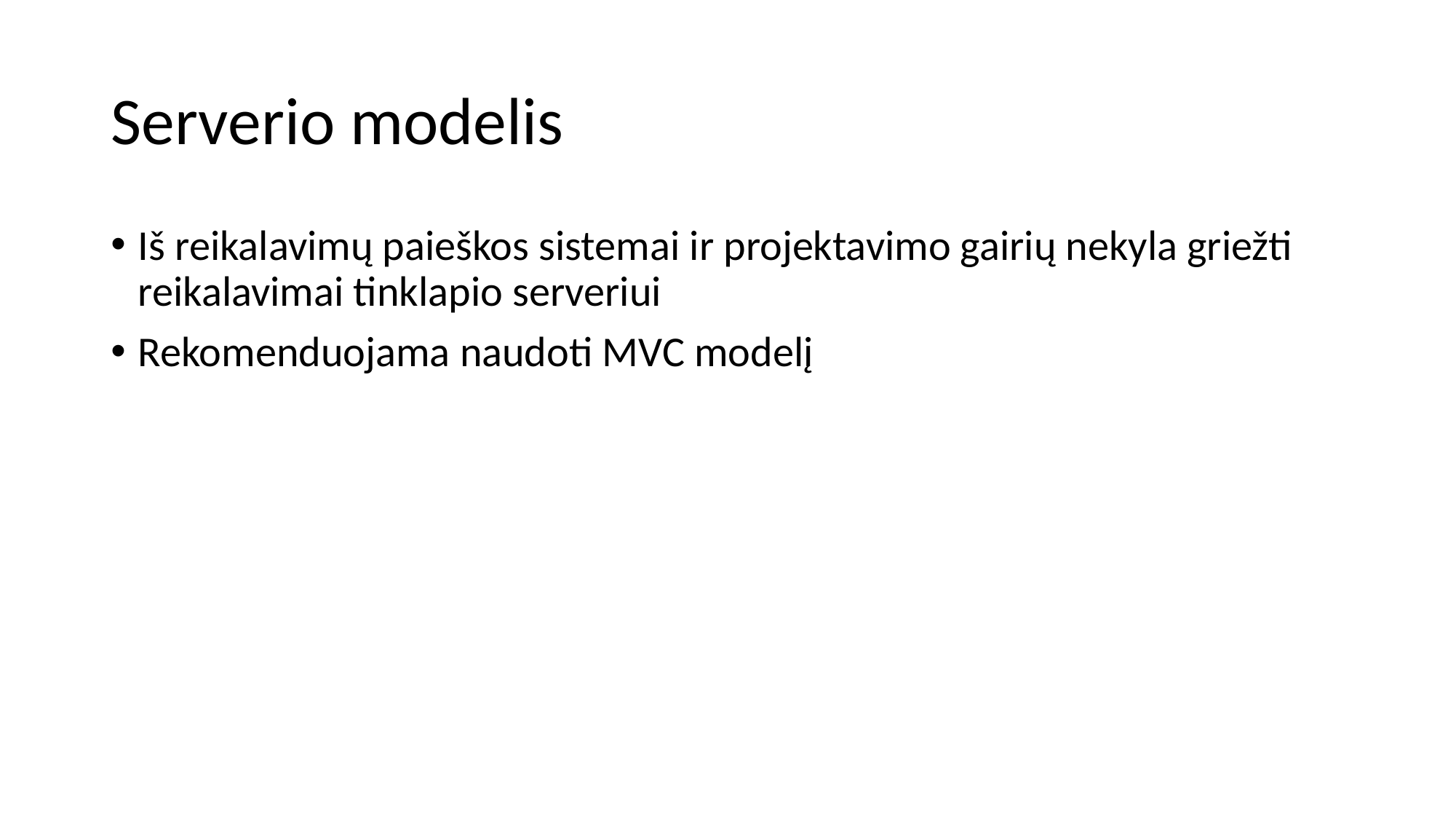

# Serverio modelis
Iš reikalavimų paieškos sistemai ir projektavimo gairių nekyla griežti reikalavimai tinklapio serveriui
Rekomenduojama naudoti MVC modelį